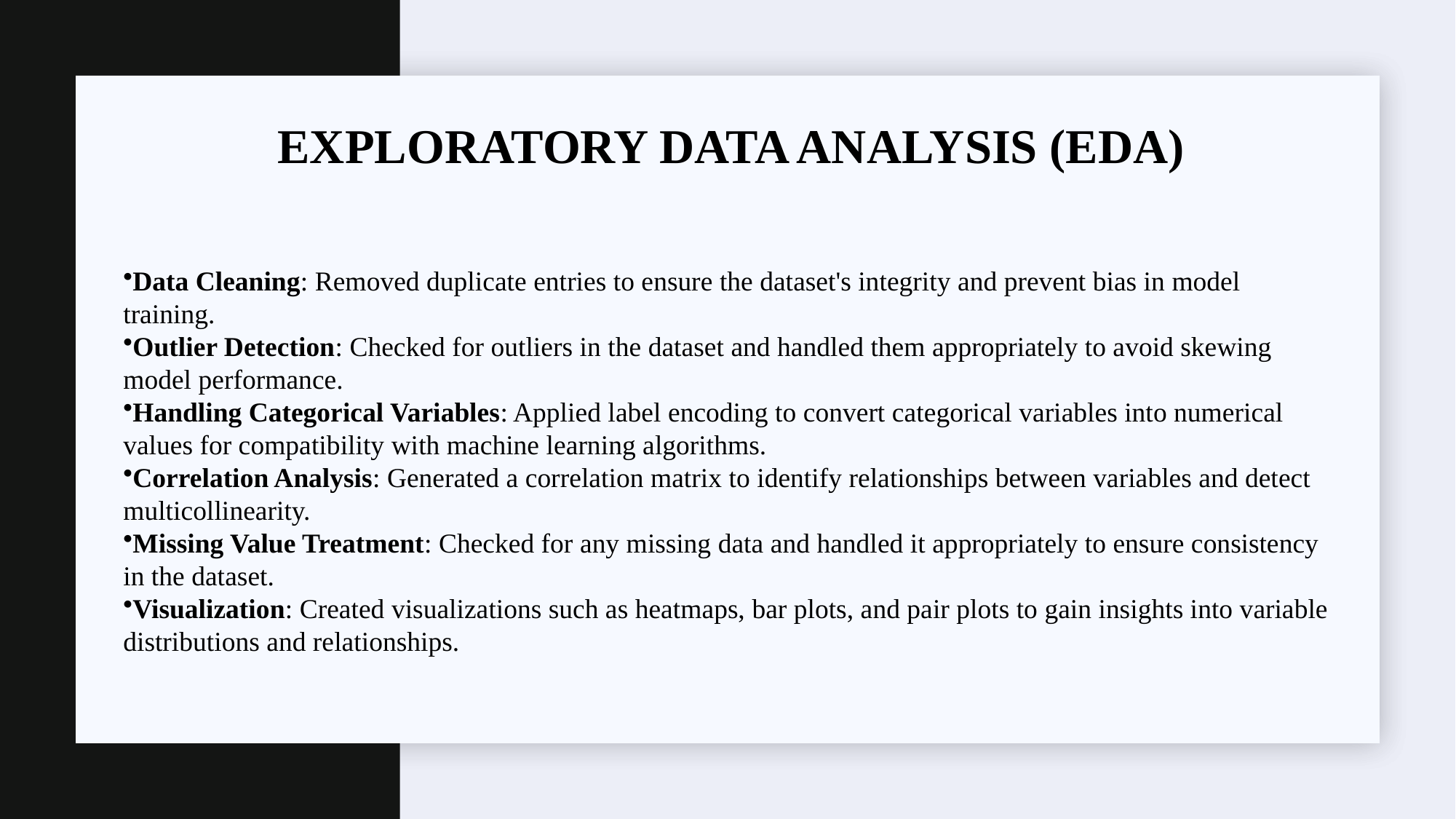

# EXPLORATORY DATA ANALYSIS (EDA)
Data Cleaning: Removed duplicate entries to ensure the dataset's integrity and prevent bias in model training.
Outlier Detection: Checked for outliers in the dataset and handled them appropriately to avoid skewing model performance.
Handling Categorical Variables: Applied label encoding to convert categorical variables into numerical values for compatibility with machine learning algorithms.
Correlation Analysis: Generated a correlation matrix to identify relationships between variables and detect multicollinearity.
Missing Value Treatment: Checked for any missing data and handled it appropriately to ensure consistency in the dataset.
Visualization: Created visualizations such as heatmaps, bar plots, and pair plots to gain insights into variable distributions and relationships.